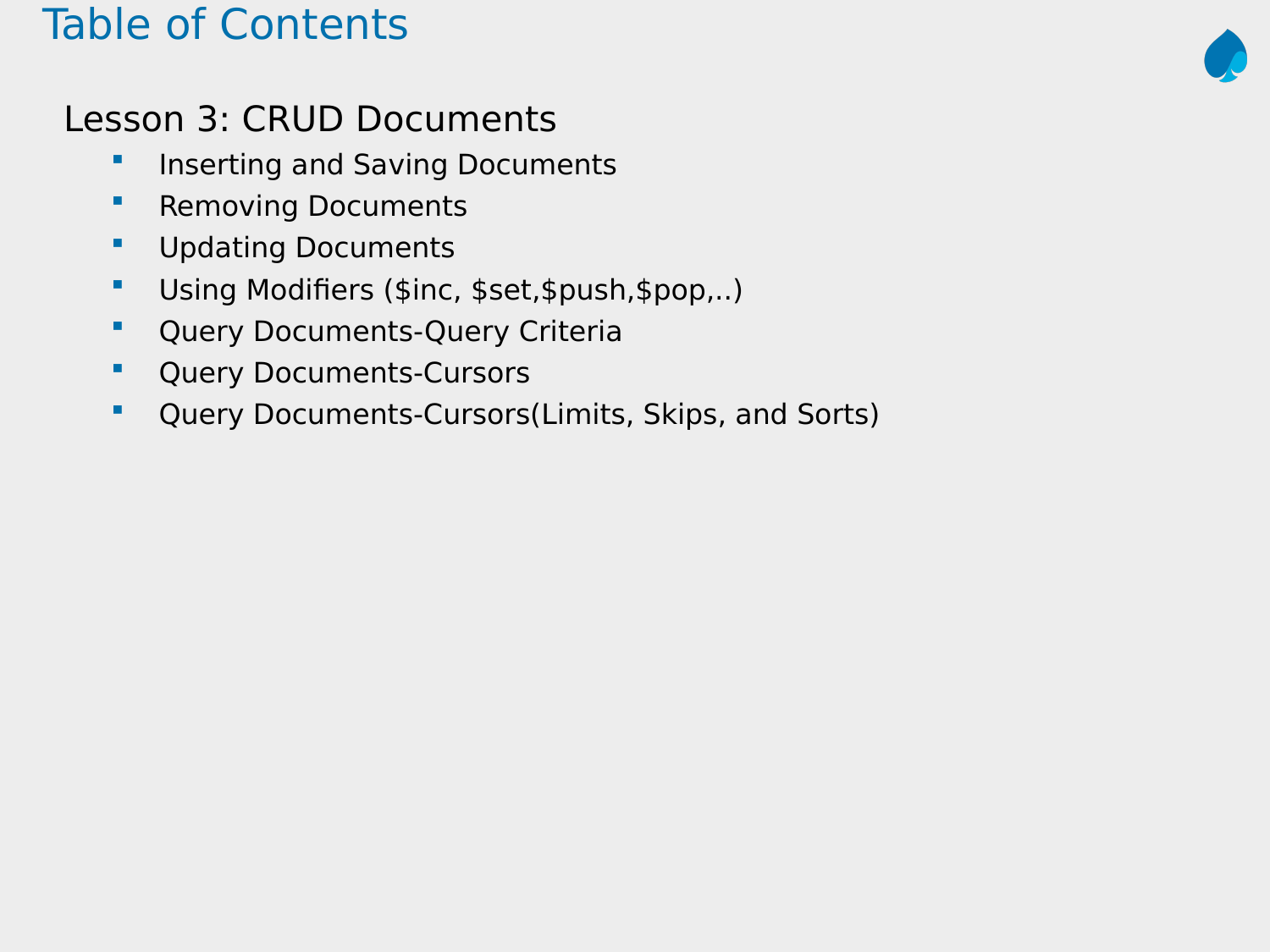

# Table of Contents
Lesson 3: CRUD Documents
Inserting and Saving Documents
Removing Documents
Updating Documents
Using Modifiers ($inc, $set,$push,$pop,..)
Query Documents-Query Criteria
Query Documents-Cursors
Query Documents-Cursors(Limits, Skips, and Sorts)